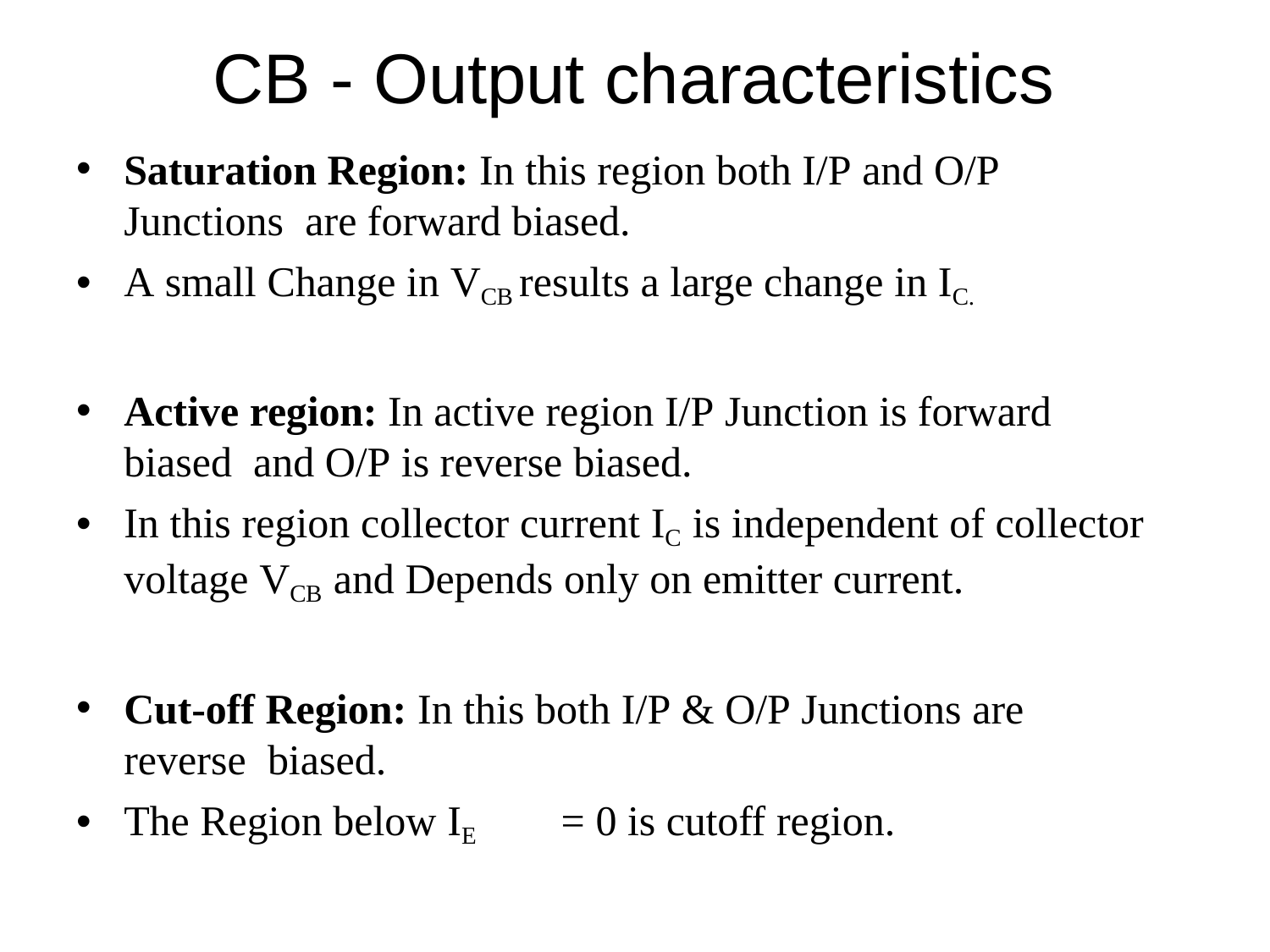

# CB - Output characteristics
Saturation Region: In this region both I/P and O/P Junctions  are forward biased.
A small Change in VCB results a large change in IC.

Active region: In active region I/P Junction is forward biased  and O/P is reverse biased.
In this region collector current IC is independent of collector
voltage VCB and Depends only on emitter current.

Cut-off Region: In this both I/P & O/P Junctions are reverse  biased.
The Region below IE	= 0 is cutoff region.